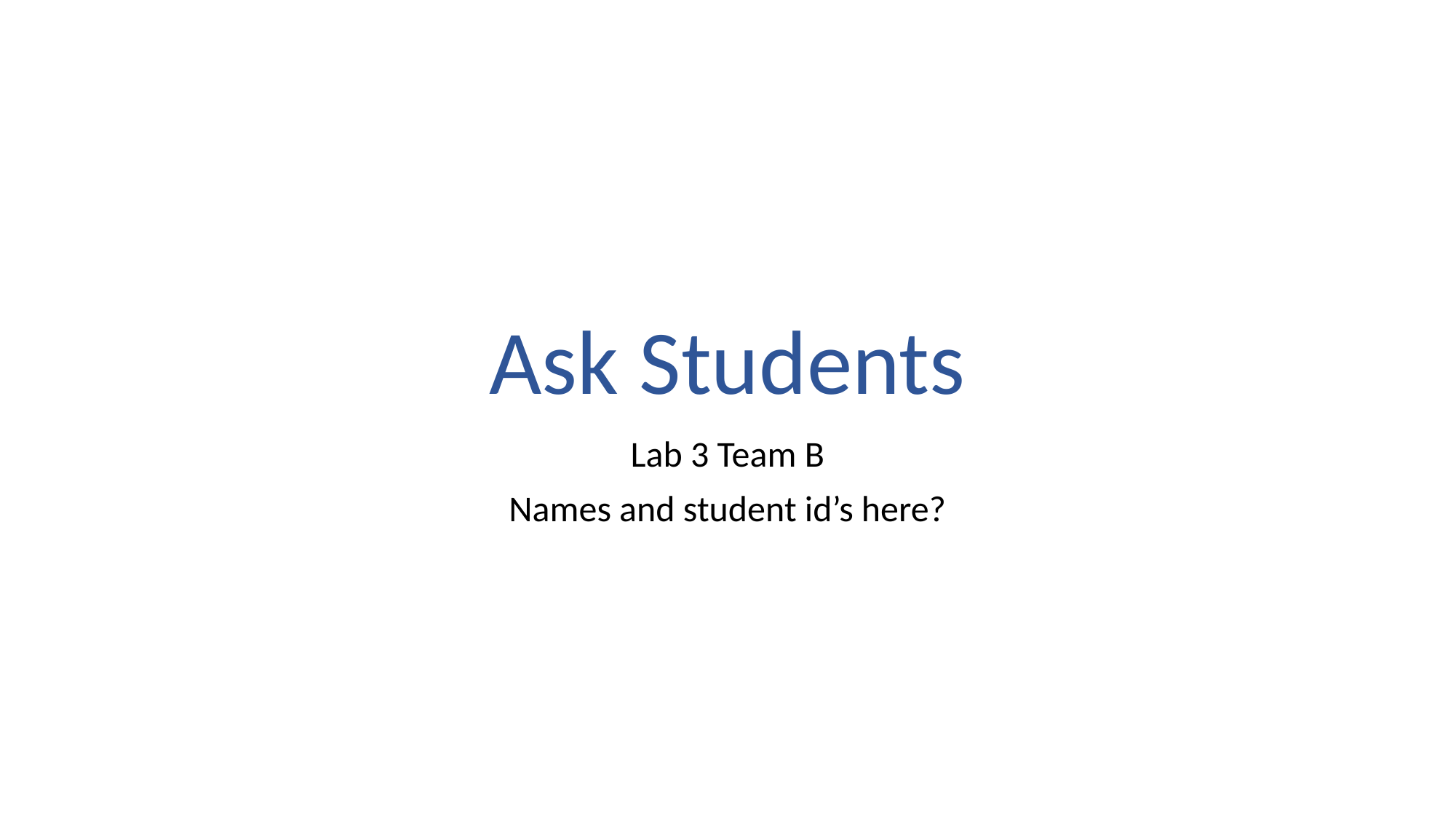

# Ask Students
Lab 3 Team B
Names and student id’s here?